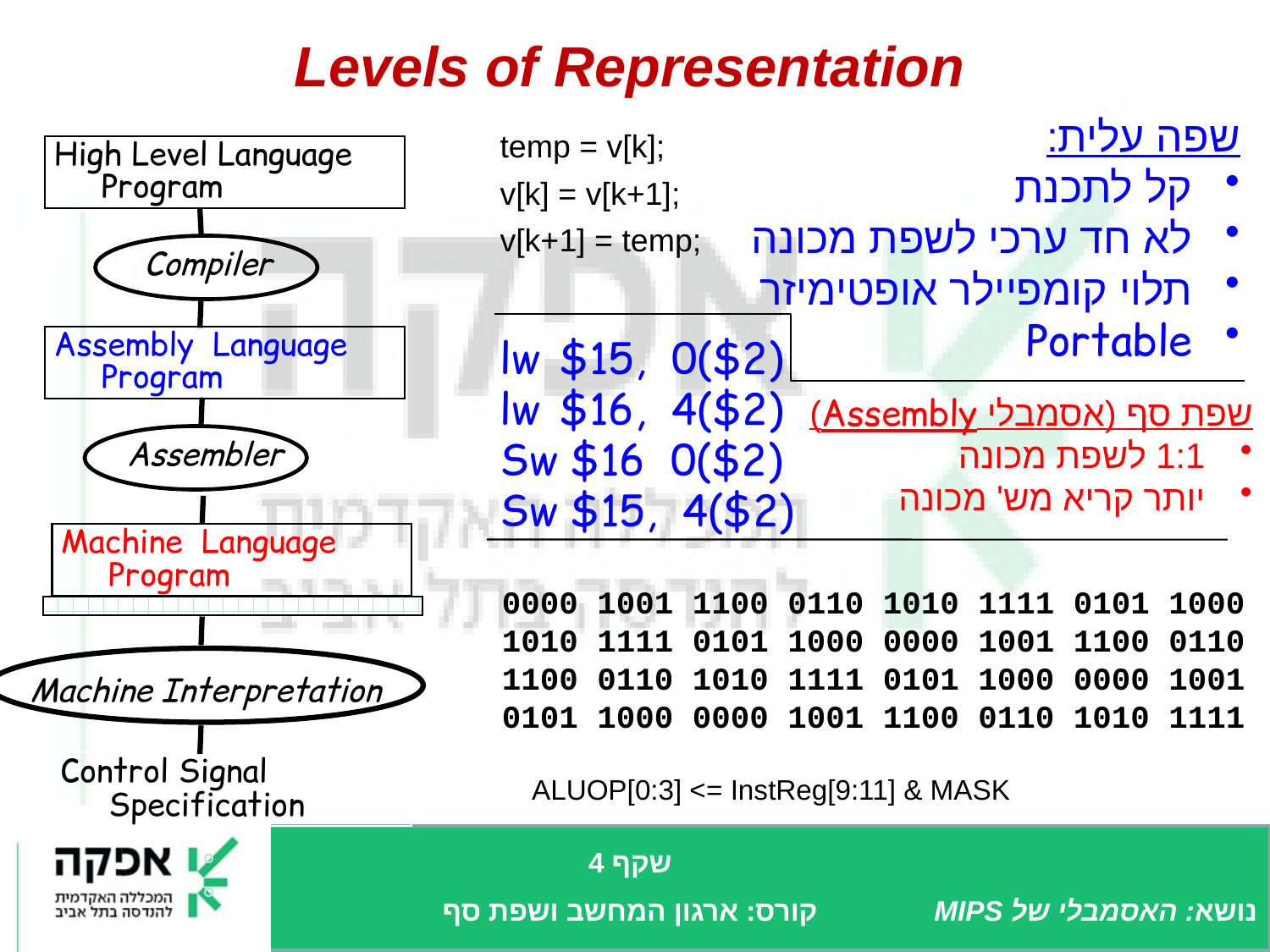

# Levels of Representation
שפה עלית:
קל לתכנת
לא חד ערכי לשפת מכונה
תלוי קומפיילר אופטימיזר
Portable
temp = v[k];
v[k] = v[k+1];
v[k+1] = temp;
High Level Language Program

Compiler

Assembly  Language Program

Assembler

Machine  Language Program

Machine Interpretation

Control Signal Specification
°
°

lw	 $15,  0($2)
lw	 $16,  4($2)
Sw $16  0($2)
Sw $15,  4($2)
שפת סף (אסמבלי Assembly)
1:1 לשפת מכונה
יותר קריא מש' מכונה

0000 1001 1100 0110 1010 1111 0101 1000
1010 1111 0101 1000 0000 1001 1100 0110
1100 0110 1010 1111 0101 1000 0000 1001
0101 1000 0000 1001 1100 0110 1010 1111
ALUOP[0:3] <= InstReg[9:11] & MASK
שקף 4
קורס: ארגון המחשב ושפת סף

נושא: האסמבלי של MIPS